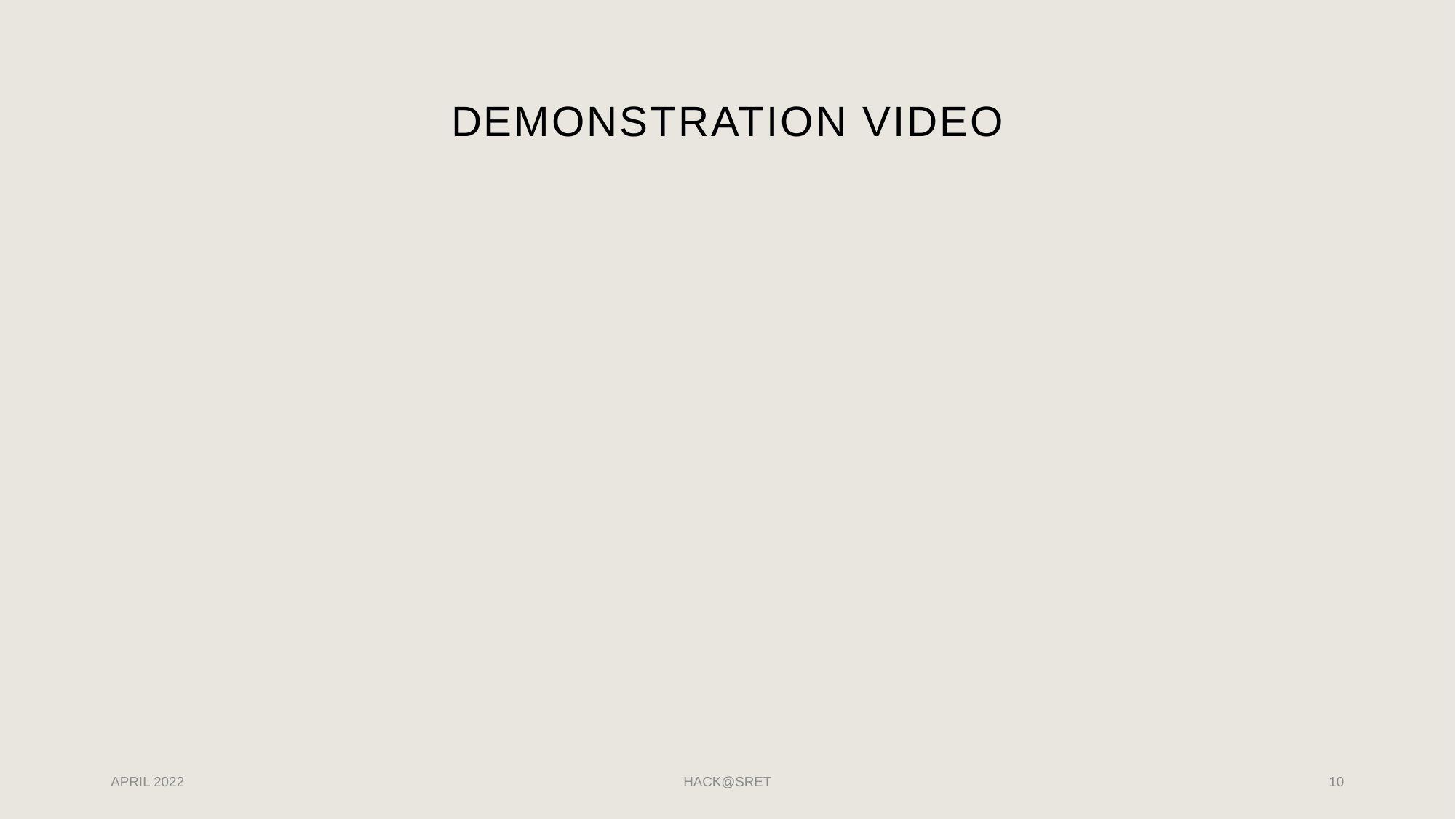

# Demonstration video
APRIL 2022
HACK@SRET
10